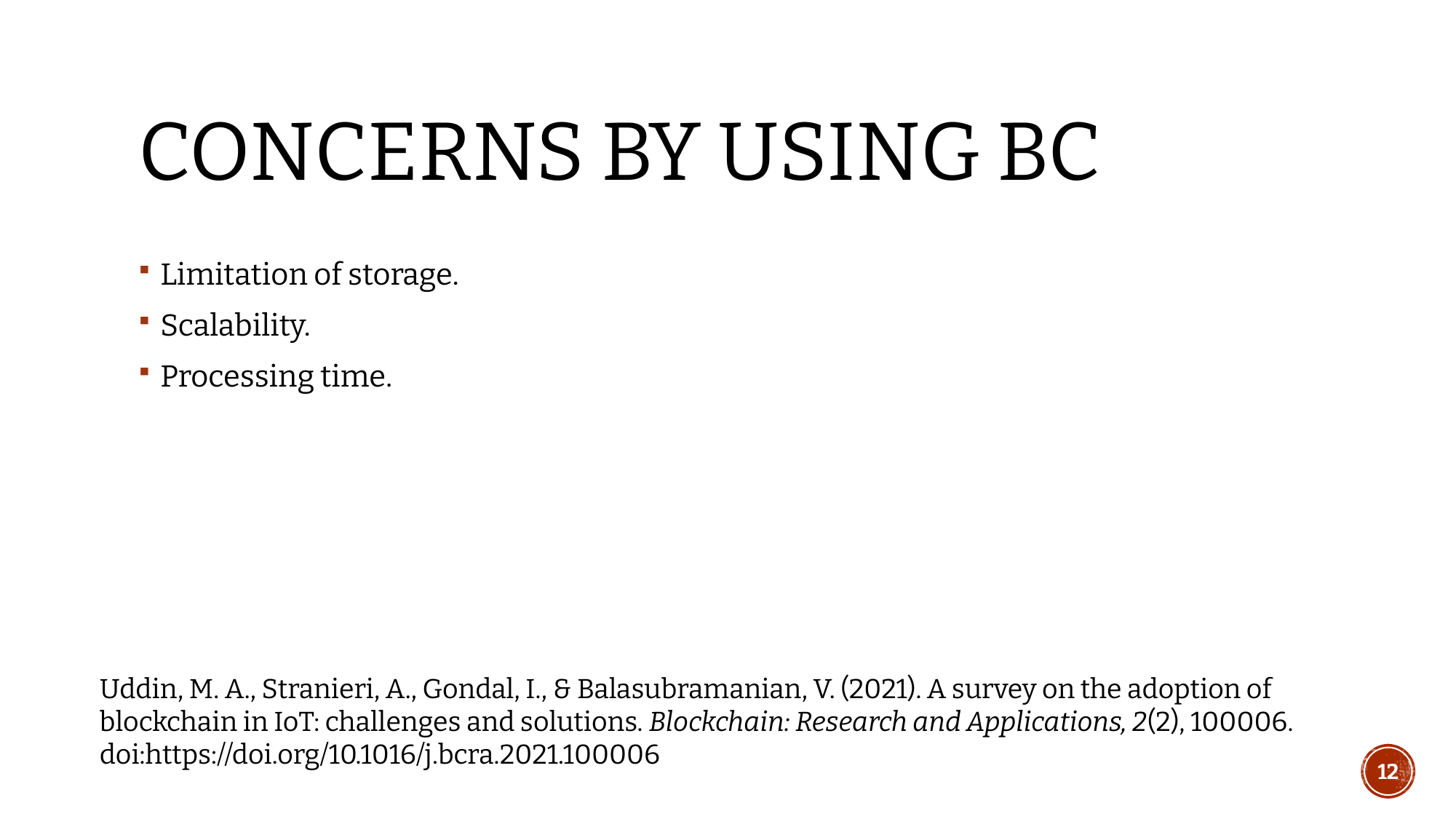

# Concerns by using BC
Limitation of storage.
Scalability.
Processing time.
Uddin, M. A., Stranieri, A., Gondal, I., & Balasubramanian, V. (2021). A survey on the adoption of blockchain in IoT: challenges and solutions. Blockchain: Research and Applications, 2(2), 100006. doi:https://doi.org/10.1016/j.bcra.2021.100006

12